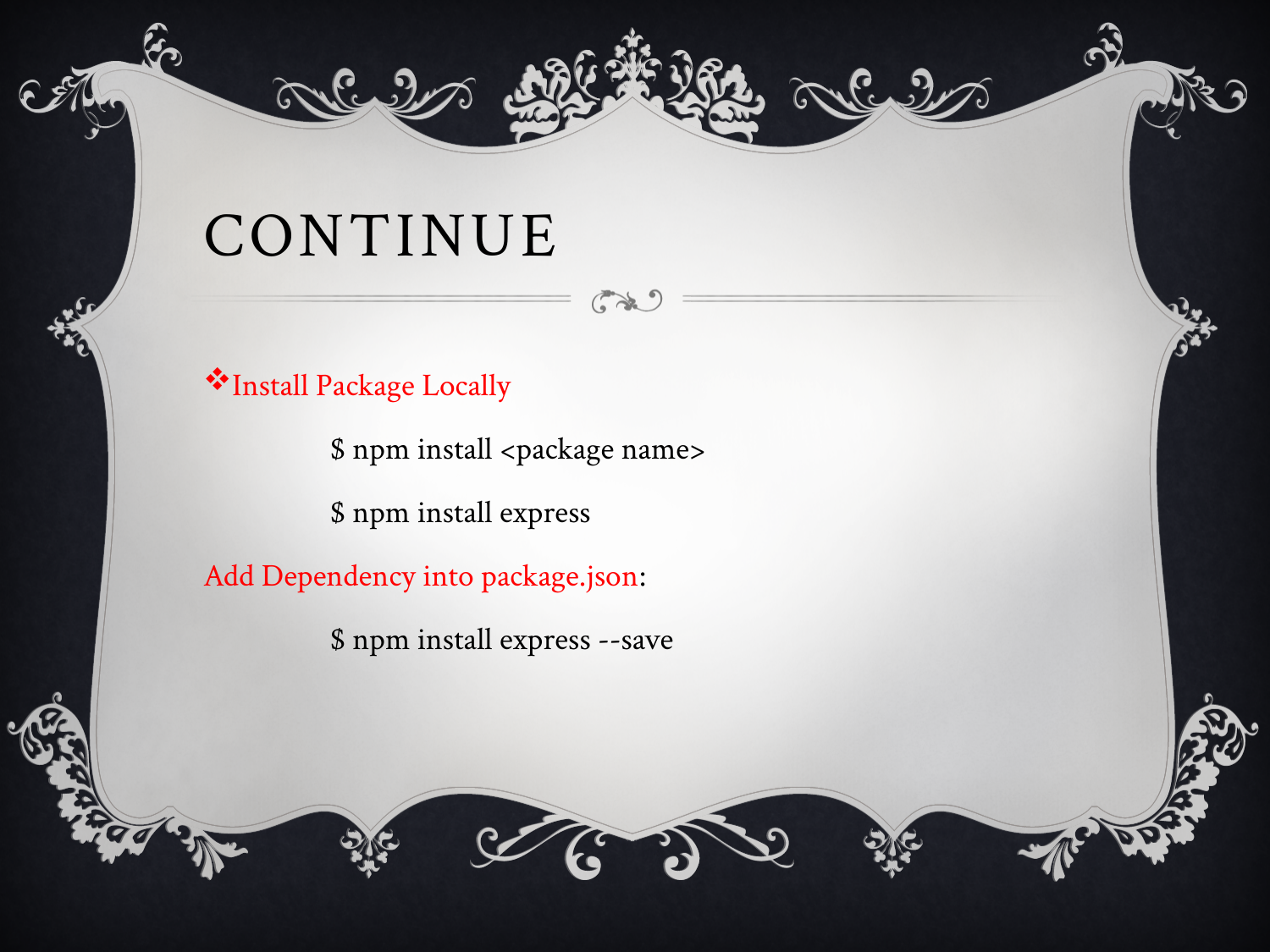

# Continue
Install Package Locally
	$ npm install <package name>
	$ npm install express
Add Dependency into package.json:
	$ npm install express --save